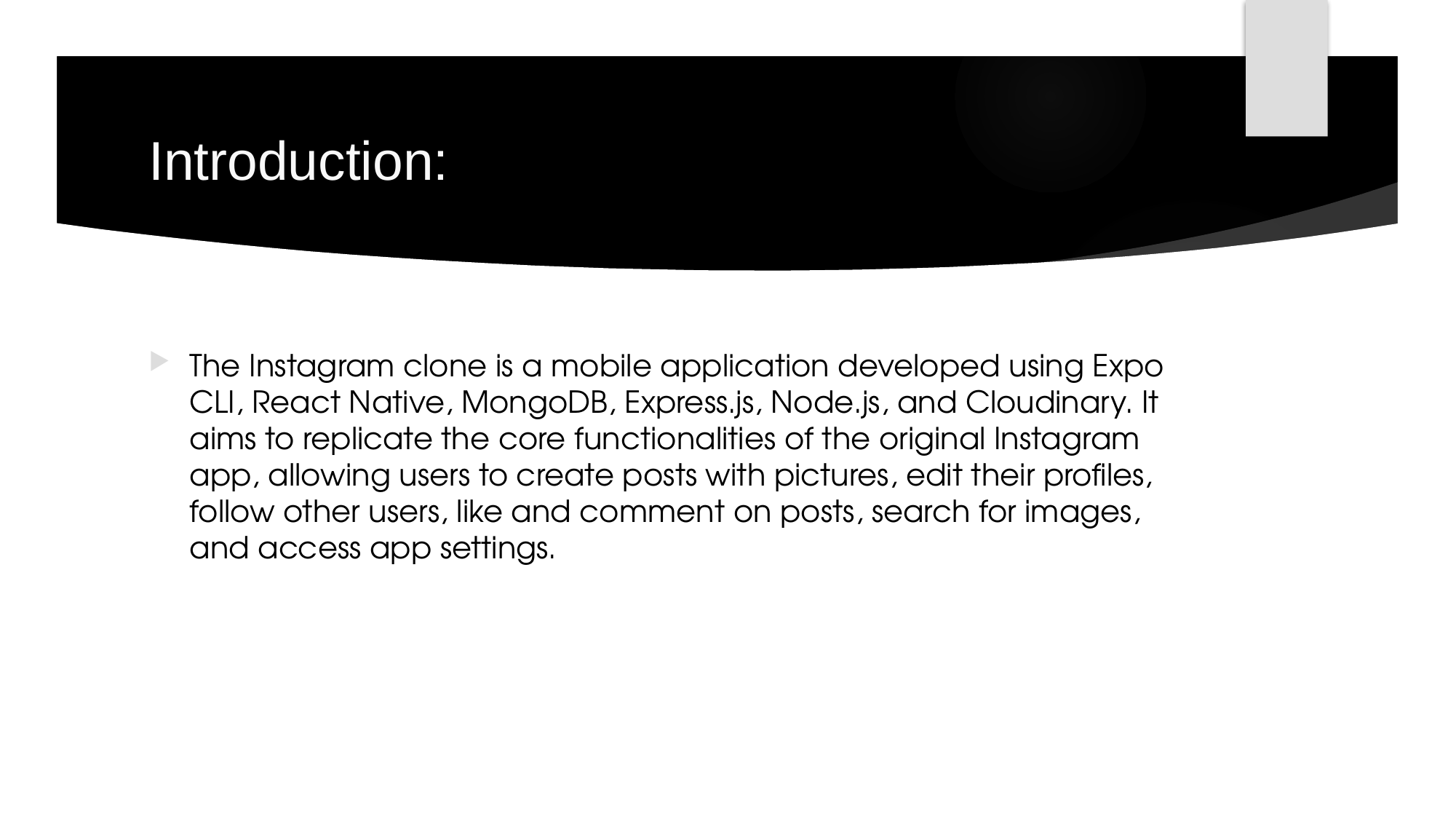

# Introduction:
The Instagram clone is a mobile application developed using Expo CLI, React Native, MongoDB, Express.js, Node.js, and Cloudinary. It aims to replicate the core functionalities of the original Instagram app, allowing users to create posts with pictures, edit their profiles, follow other users, like and comment on posts, search for images, and access app settings.